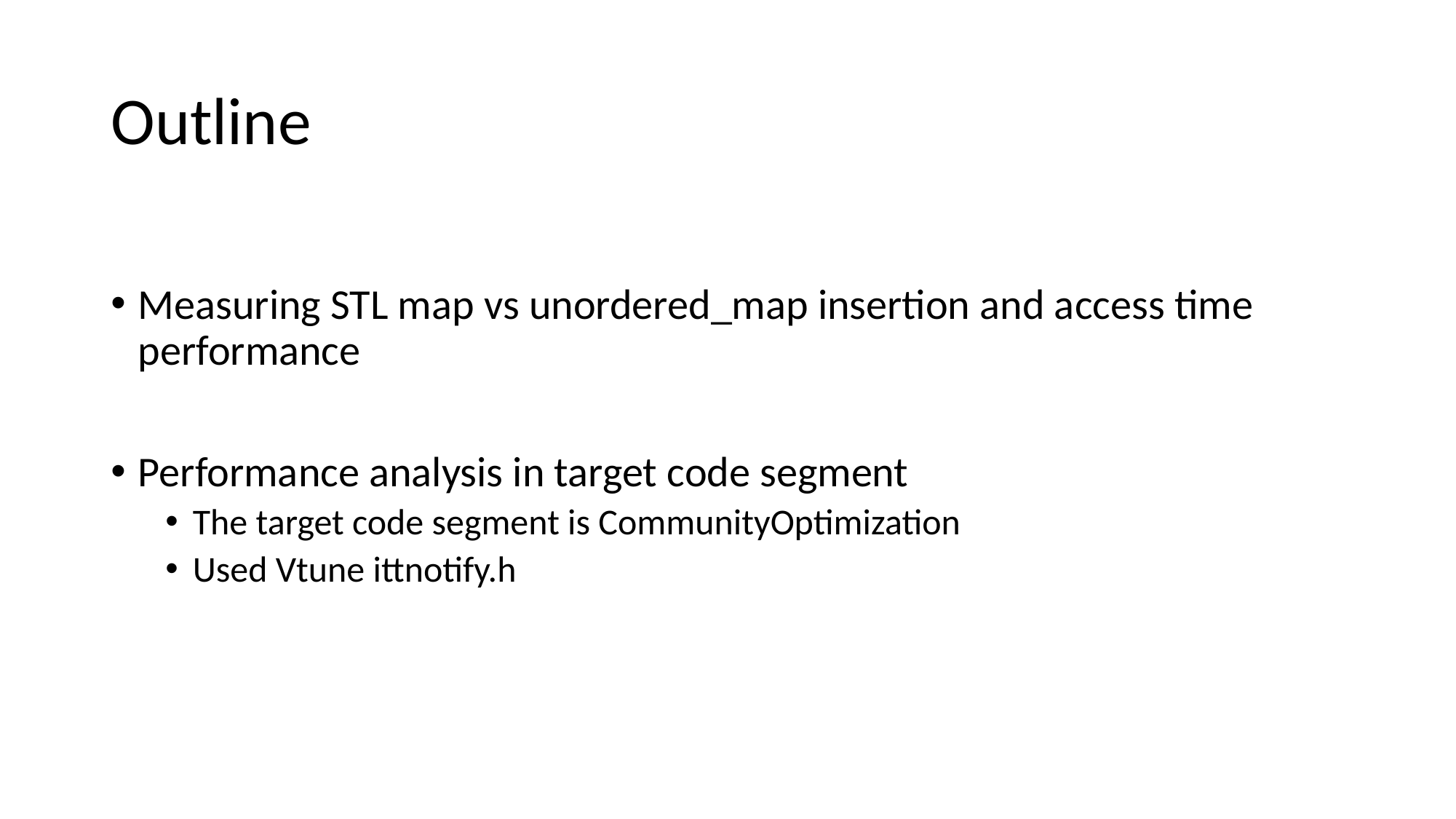

# Outline

Measuring STL map vs unordered_map insertion and access time performance

Performance analysis in target code segment
The target code segment is CommunityOptimization
Used Vtune ittnotify.h